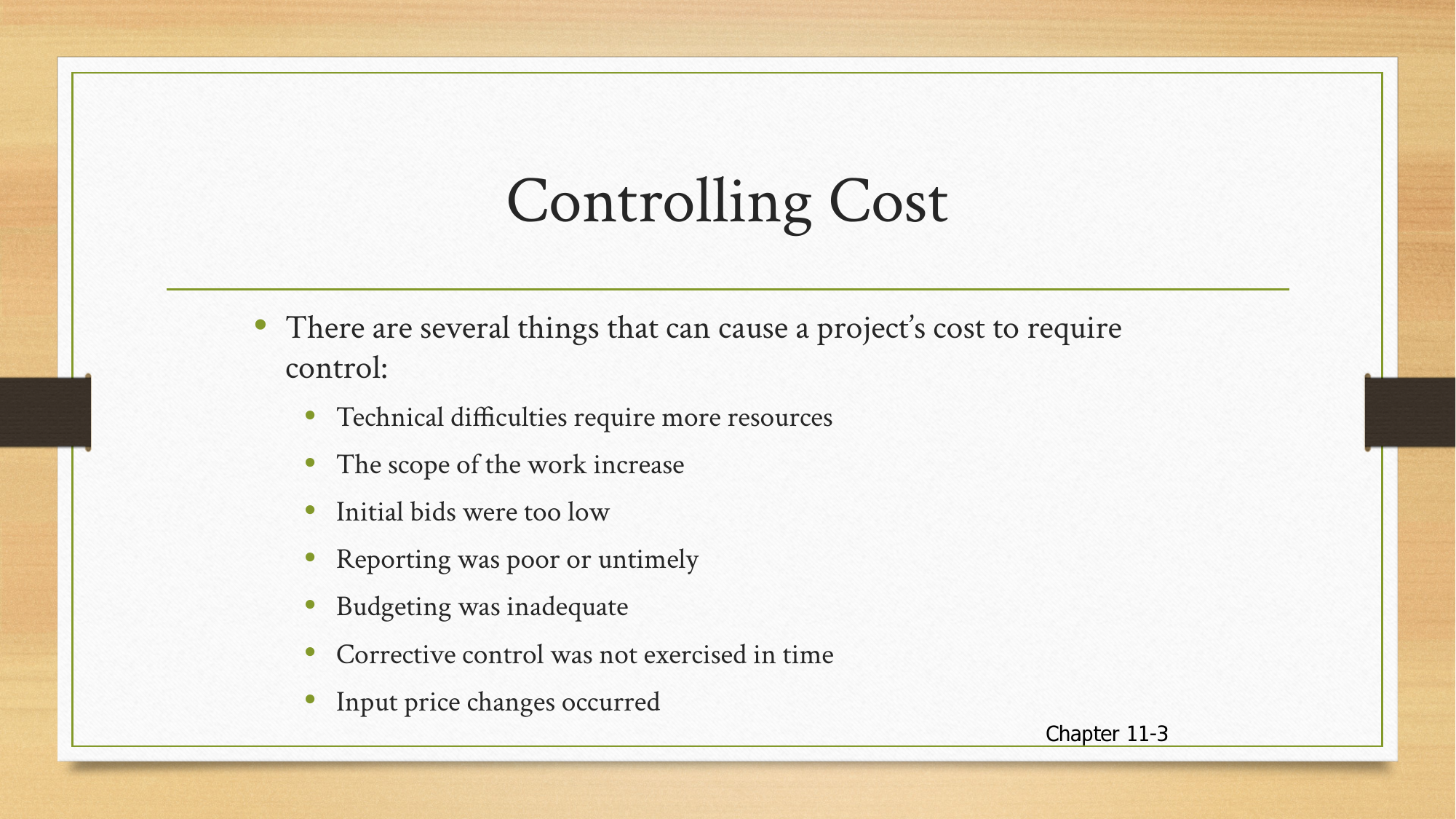

# Controlling Cost
There are several things that can cause a project’s cost to require control:
Technical difficulties require more resources
The scope of the work increase
Initial bids were too low
Reporting was poor or untimely
Budgeting was inadequate
Corrective control was not exercised in time
Input price changes occurred

Chapter 11-3